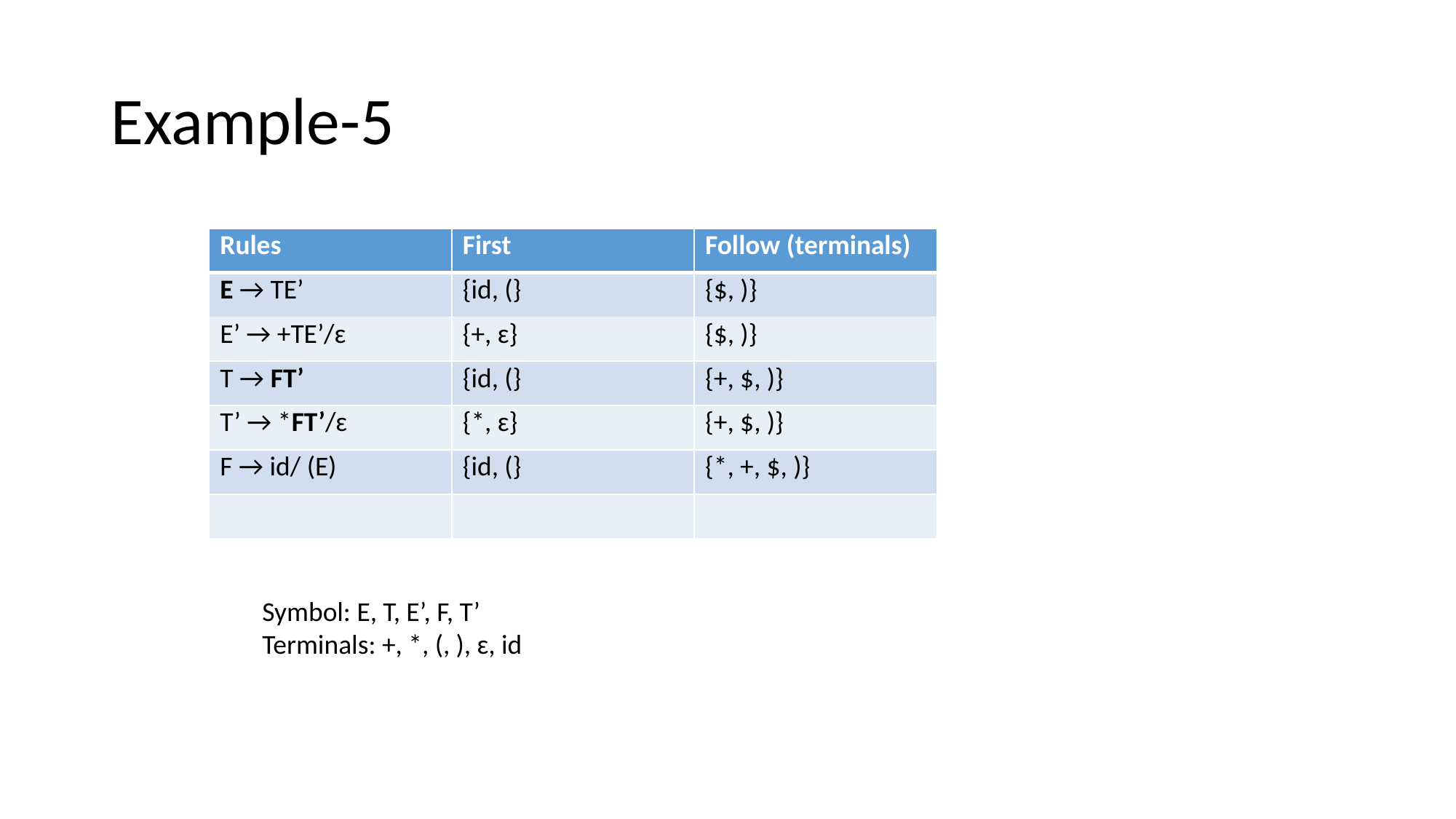

# Example-5
| Rules | First | Follow (terminals) |
| --- | --- | --- |
| E → TE’ | {id, (} | {$, )} |
| E’ → +TE’/ɛ | {+, ɛ} | {$, )} |
| T → FT’ | {id, (} | {+, $, )} |
| T’ → \*FT’/ɛ | {\*, ɛ} | {+, $, )} |
| F → id/ (E) | {id, (} | {\*, +, $, )} |
|  |  |  |
Symbol: E, T, E’, F, T’
Terminals: +, *, (, ), ɛ, id